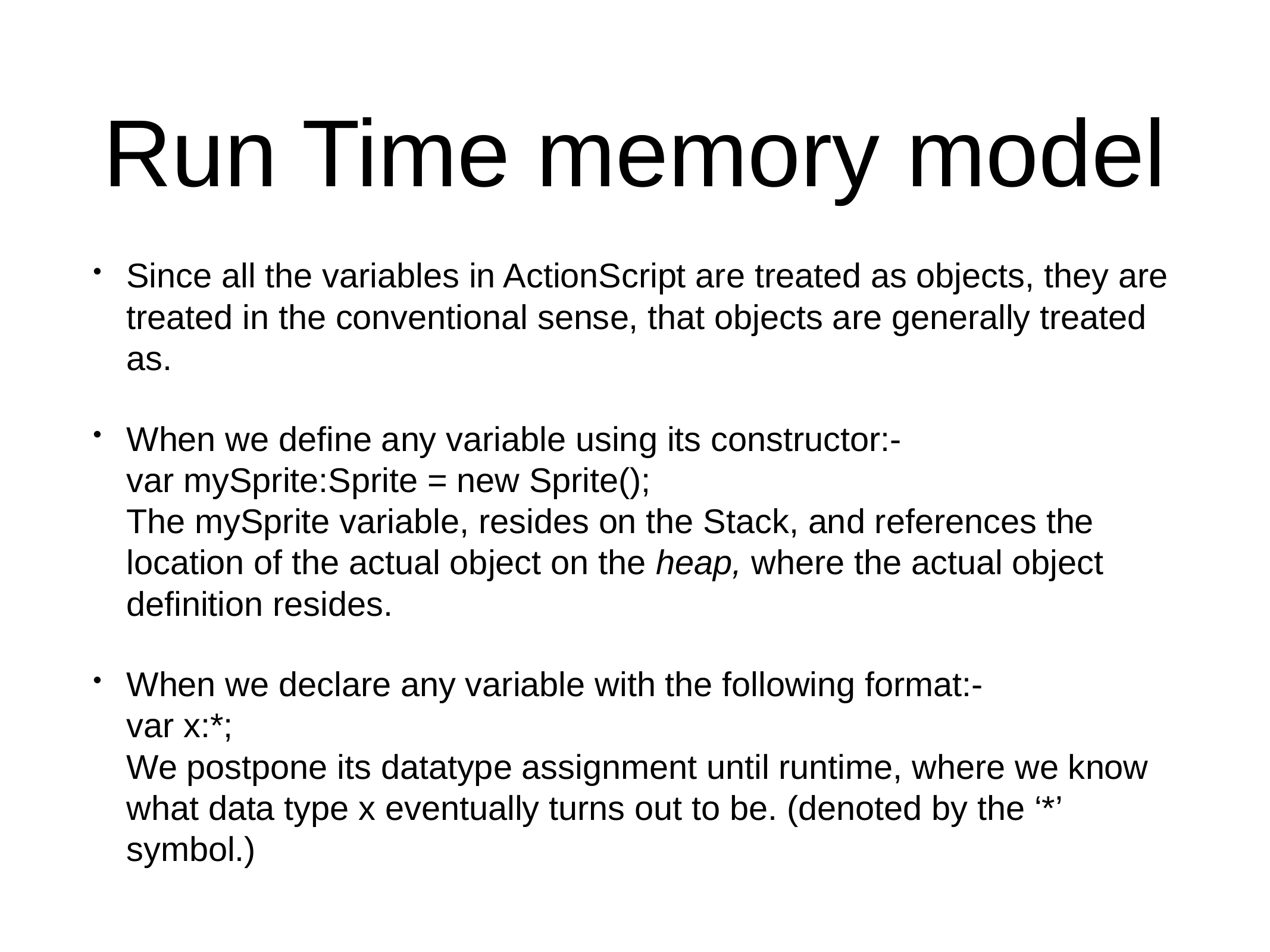

# Run Time memory model
Since all the variables in ActionScript are treated as objects, they are treated in the conventional sense, that objects are generally treated as.
When we define any variable using its constructor:-
var mySprite:Sprite = new Sprite();
The mySprite variable, resides on the Stack, and references the location of the actual object on the heap, where the actual object definition resides.
When we declare any variable with the following format:-
var x:*;
We postpone its datatype assignment until runtime, where we know what data type x eventually turns out to be. (denoted by the ‘*’ symbol.)